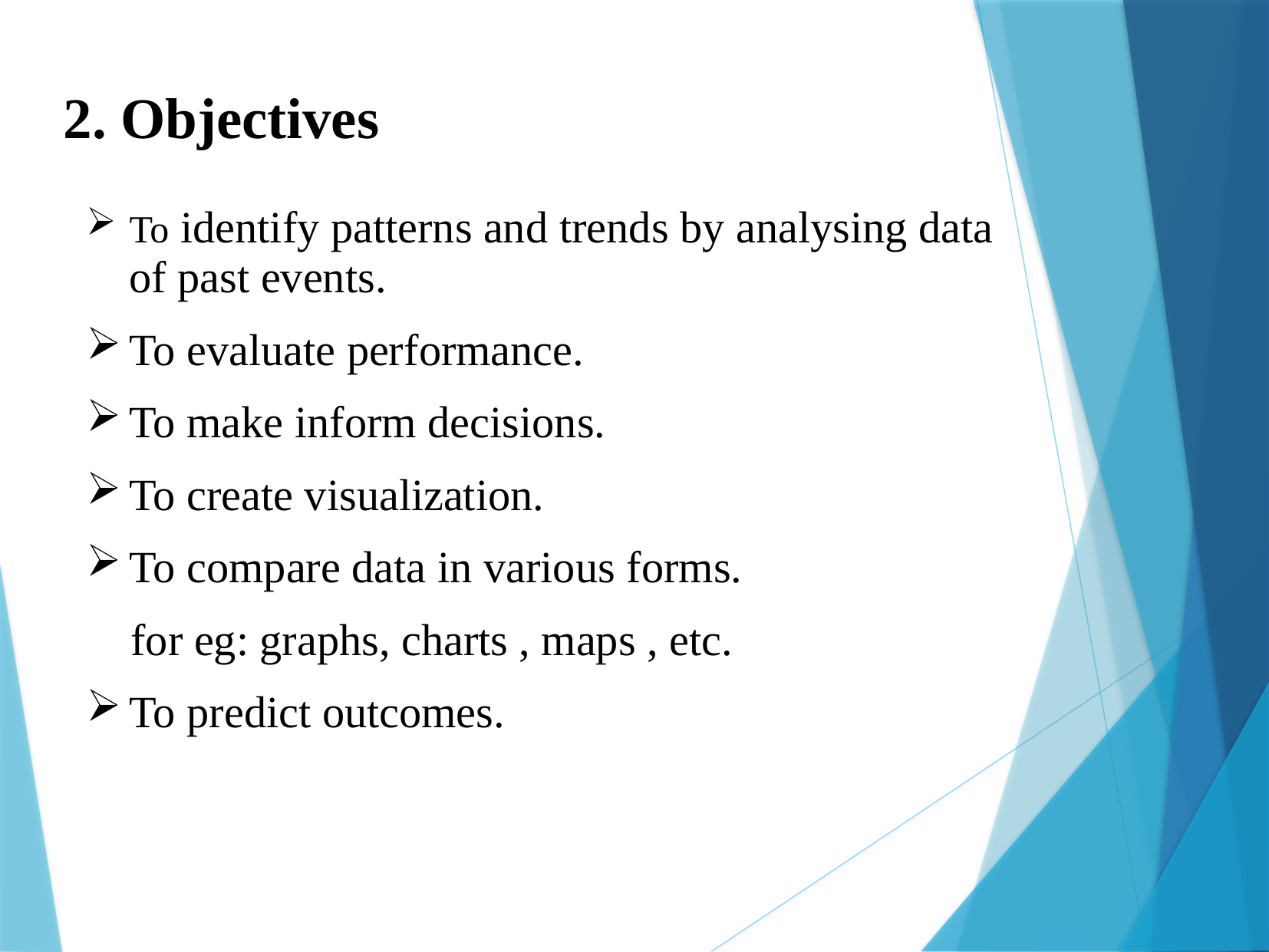

2. Objectives
To identify patterns and trends by analysing data of past events.
To evaluate performance.
To make inform decisions.
To create visualization.
To compare data in various forms.
    for eg: graphs, charts , maps , etc.
To predict outcomes.